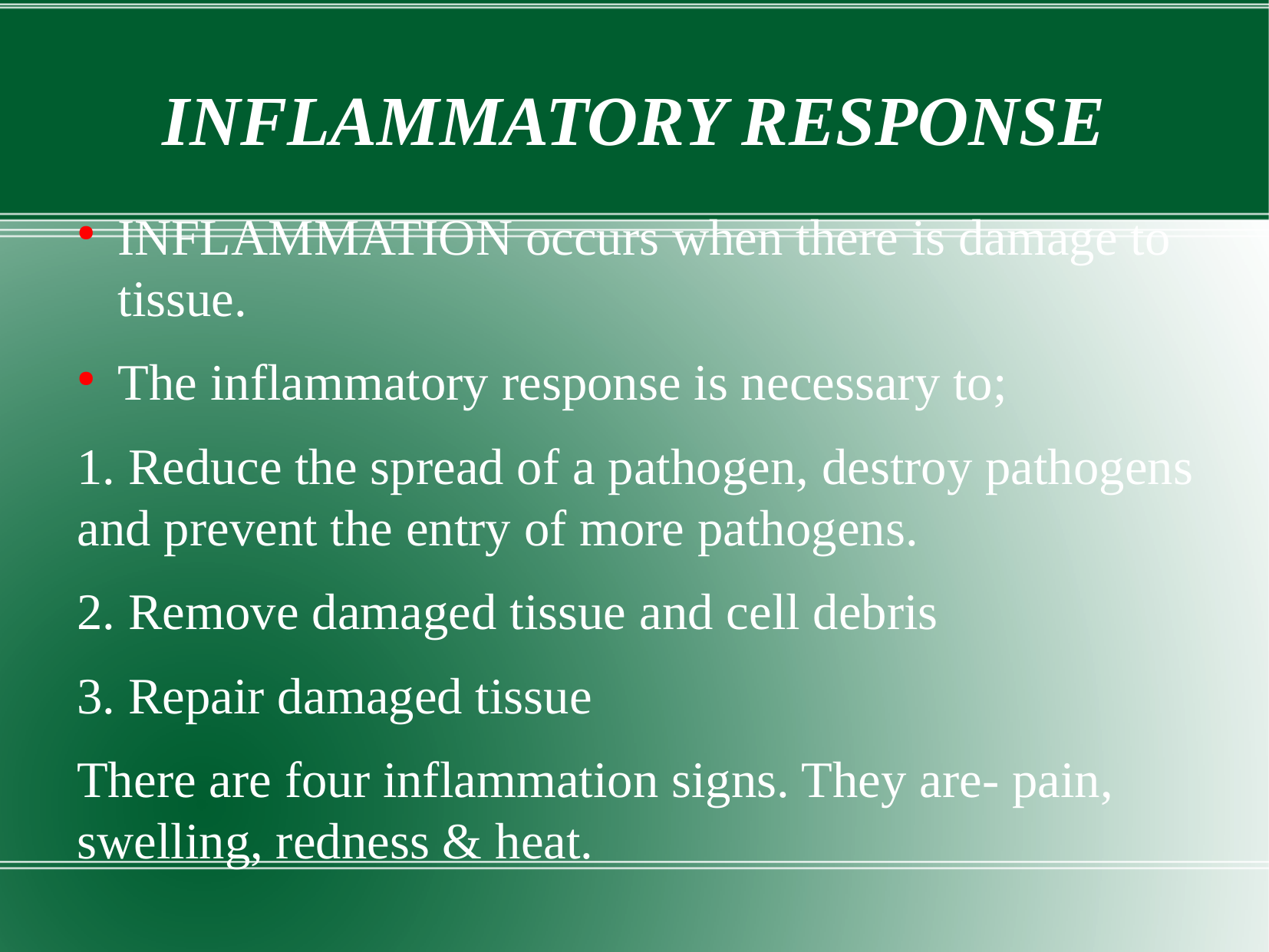

# INFLAMMATORY RESPONSE
INFLAMMATION occurs when there is damage to tissue.
The inflammatory response is necessary to;
1. Reduce the spread of a pathogen, destroy pathogens and prevent the entry of more pathogens.
2. Remove damaged tissue and cell debris
3. Repair damaged tissue
There are four inflammation signs. They are- pain, swelling, redness & heat.